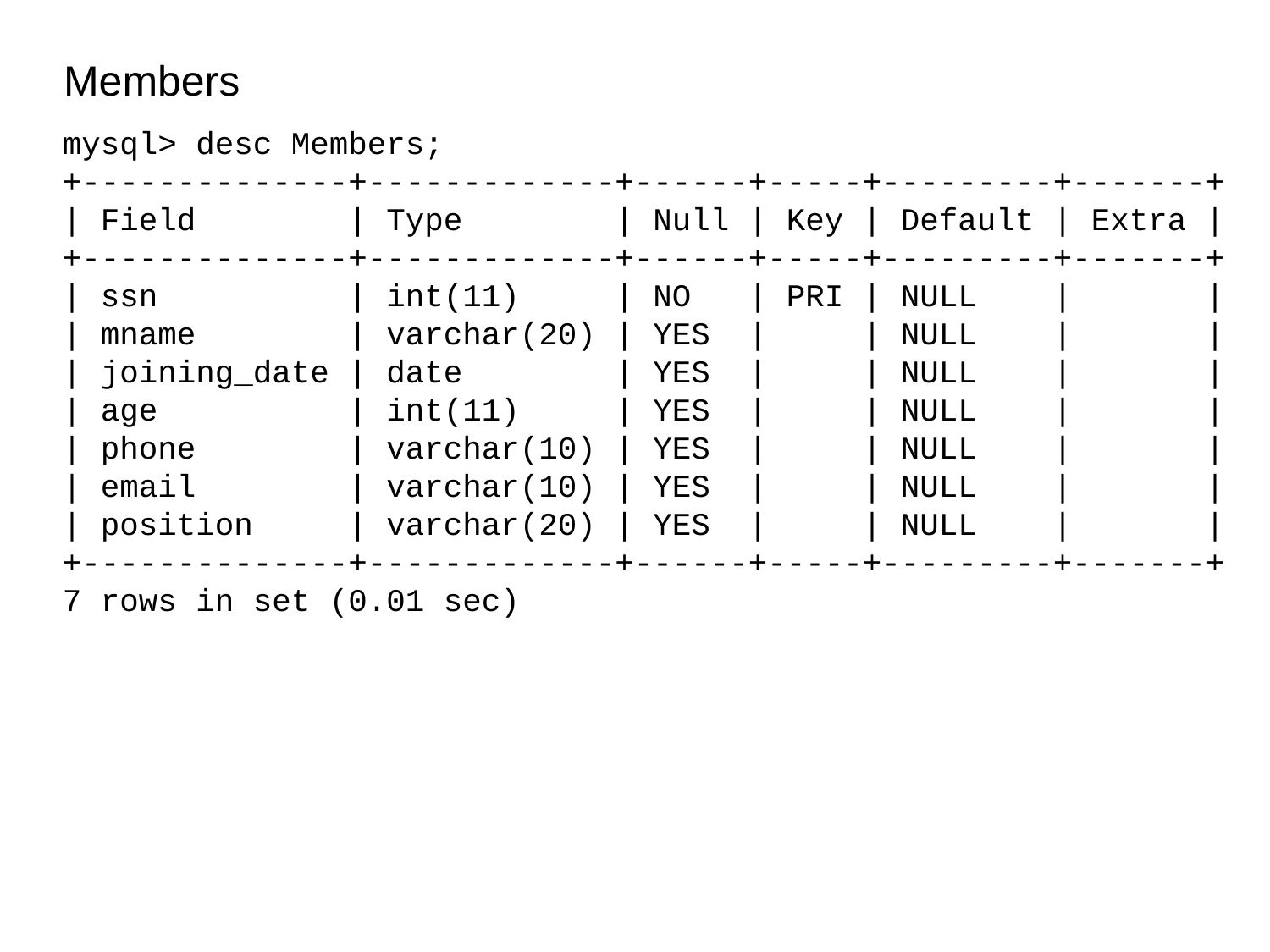

Members
mysql> desc Members;
+--------------+-------------+------+-----+---------+-------+
| Field        | Type        | Null | Key | Default | Extra |
+--------------+-------------+------+-----+---------+-------+
| ssn          | int(11)     | NO   | PRI | NULL    |       |
| mname        | varchar(20) | YES  |     | NULL    |       |
| joining_date | date        | YES  |     | NULL    |       |
| age          | int(11)     | YES  |     | NULL    |       |
| phone        | varchar(10) | YES  |     | NULL    |       |
| email        | varchar(10) | YES  |     | NULL    |       |
| position     | varchar(20) | YES  |     | NULL    |       |
+--------------+-------------+------+-----+---------+-------+
7 rows in set (0.01 sec)